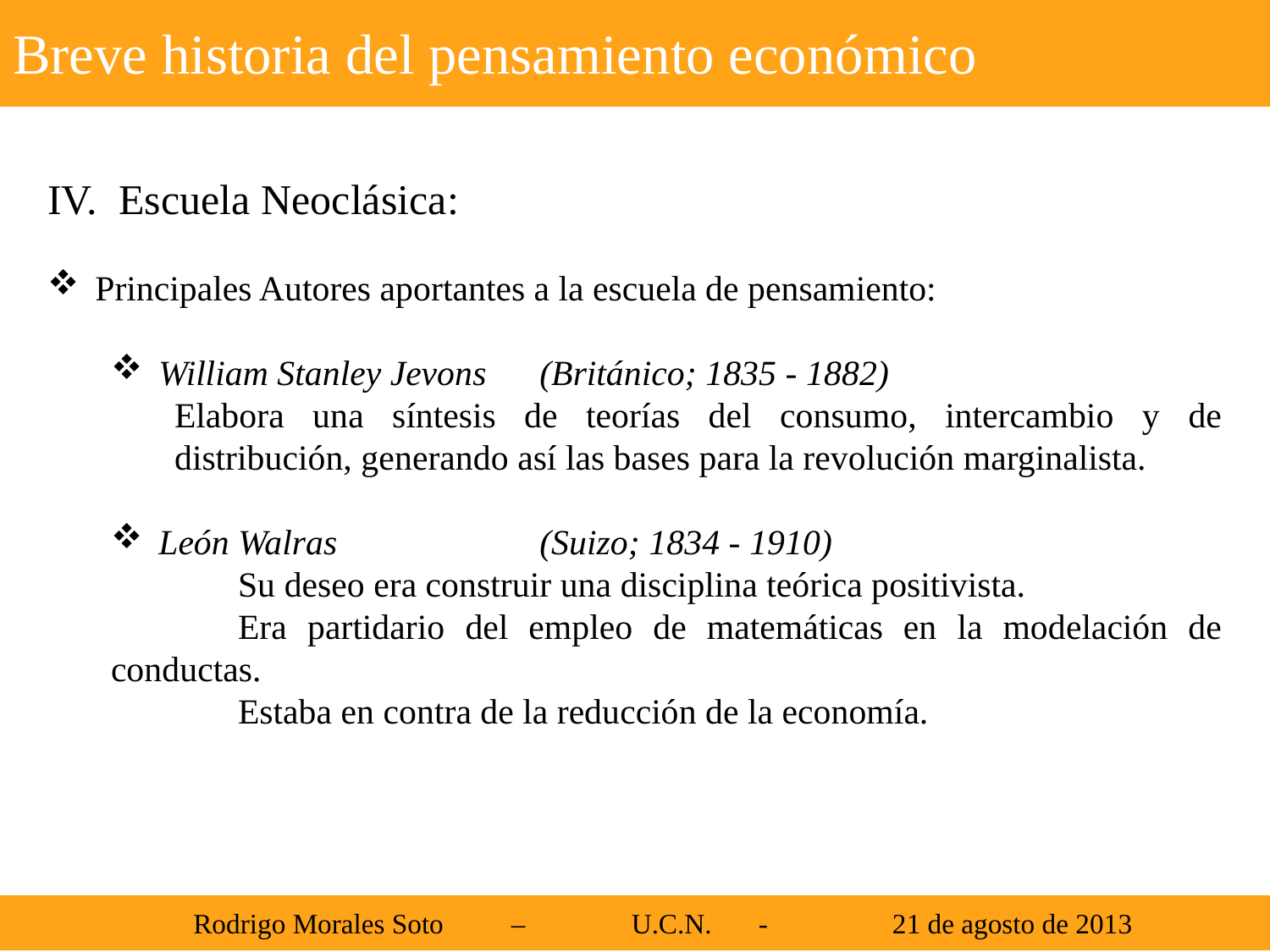

Breve historia del pensamiento económico
Escuela Neoclásica:

Principales Autores aportantes a la escuela de pensamiento:

William Stanley Jevons	(Británico; 1835 - 1882)
Elabora una síntesis de teorías del consumo, intercambio y de distribución, generando así las bases para la revolución marginalista.

León Walras		(Suizo; 1834 - 1910)
	Su deseo era construir una disciplina teórica positivista.
	Era partidario del empleo de matemáticas en la modelación de conductas.
	Estaba en contra de la reducción de la economía.

          Rodrigo Morales Soto	 – 	U.C.N. 	-	 21 de agosto de 2013